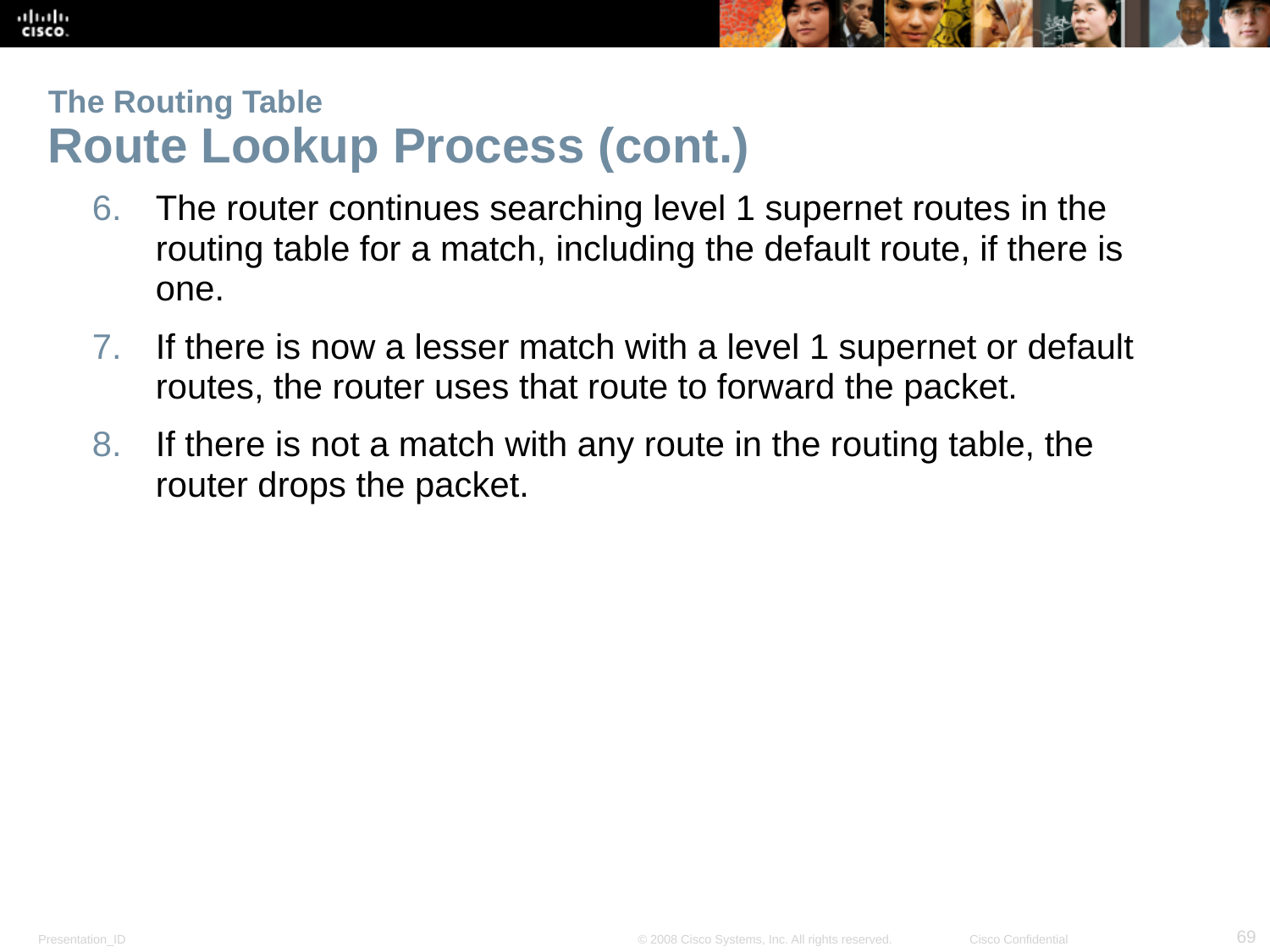

# The Routing Table Route Lookup Process (cont.)
The router continues searching level 1 supernet routes in the routing table for a match, including the default route, if there is one.
If there is now a lesser match with a level 1 supernet or default routes, the router uses that route to forward the packet.
If there is not a match with any route in the routing table, the router drops the packet.